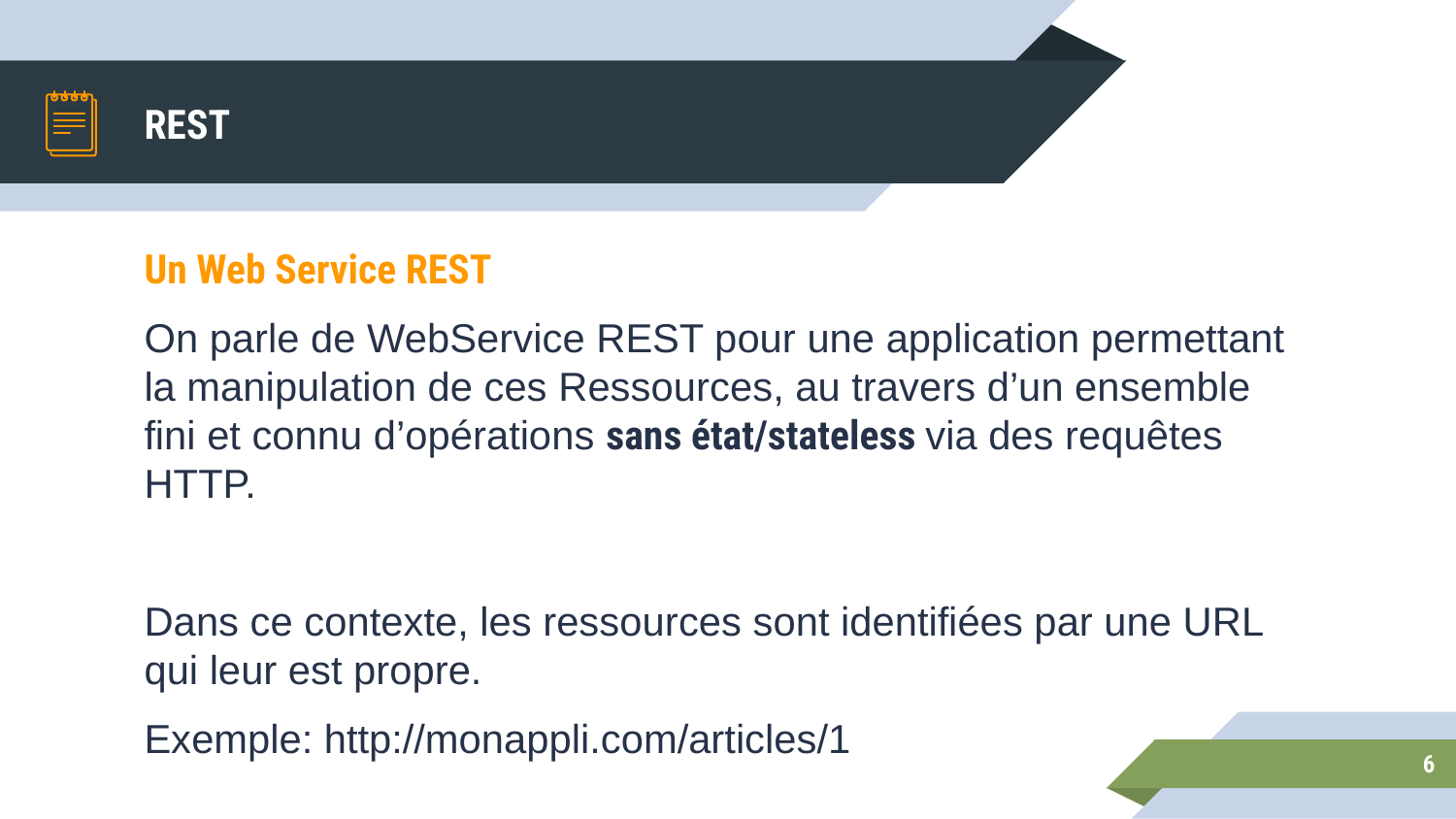

# REST

Un Web Service REST
On parle de WebService REST pour une application permettant la manipulation de ces Ressources, au travers d’un ensemble fini et connu d’opérations sans état/stateless via des requêtes HTTP.

Dans ce contexte, les ressources sont identifiées par une URL qui leur est propre.
Exemple: http://monappli.com/articles/1

6